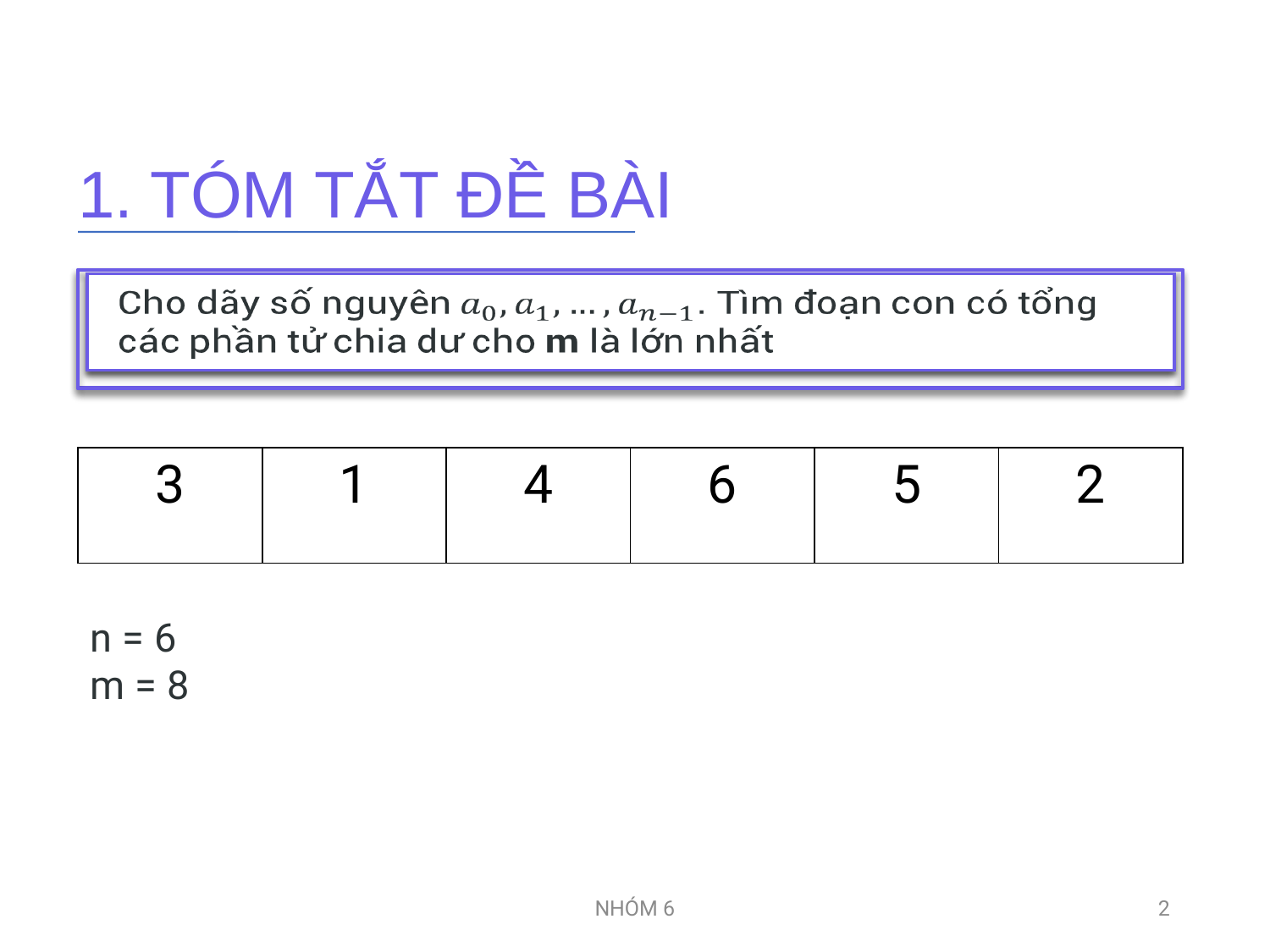

1. Tóm tắt đề bài

Cho dãy số nguyên . Tìm đoạn con có tổng các phần tử chia dư cho m là lớn nhất

| 3 | 1 | 4 | 6 | 5 | 2 |
| --- | --- | --- | --- | --- | --- |
n = 6
m = 8
NHÓM 6
2